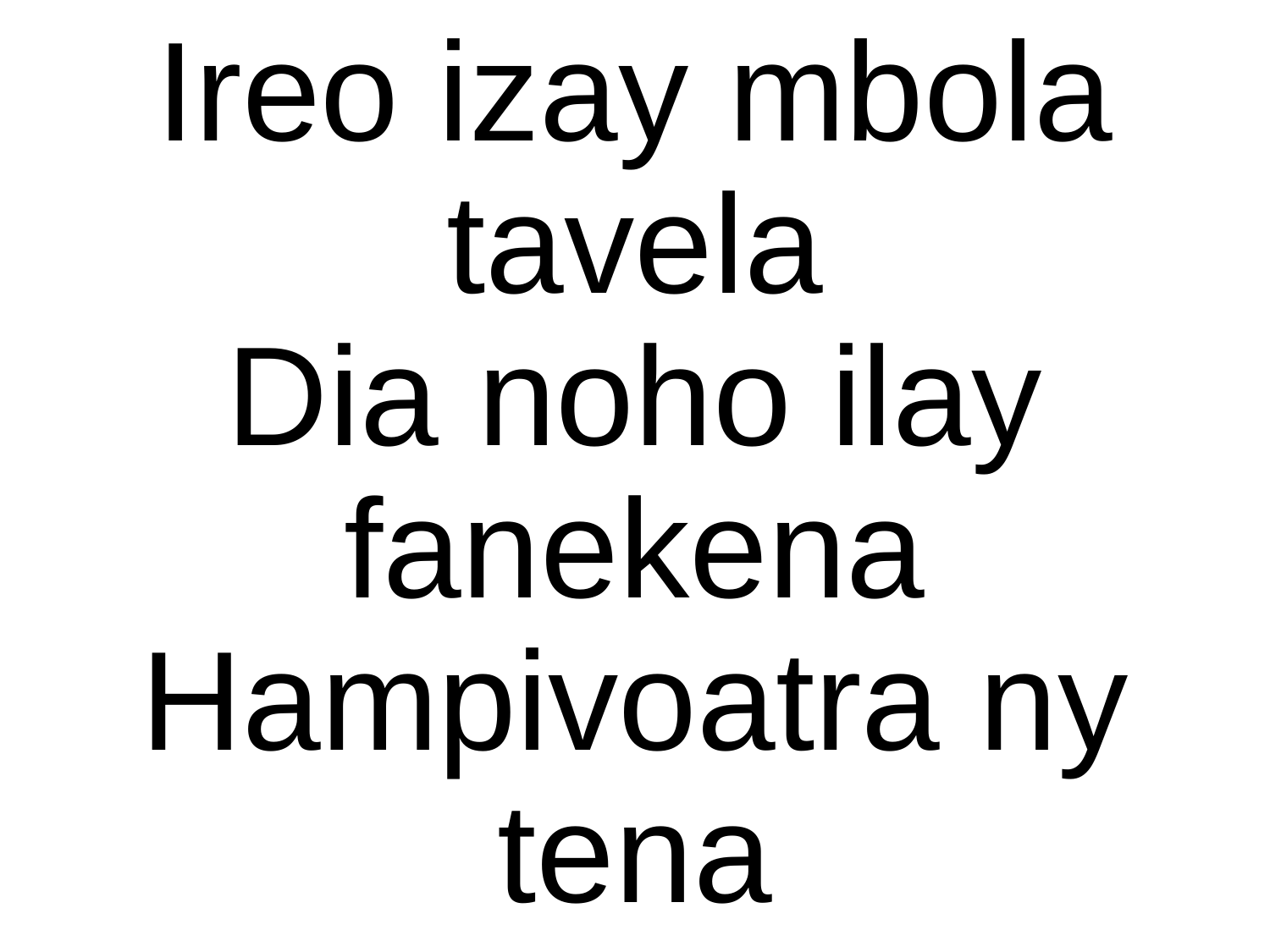

Ireo izay mbola tavela
Dia noho ilay fanekena
Hampivoatra ny tena